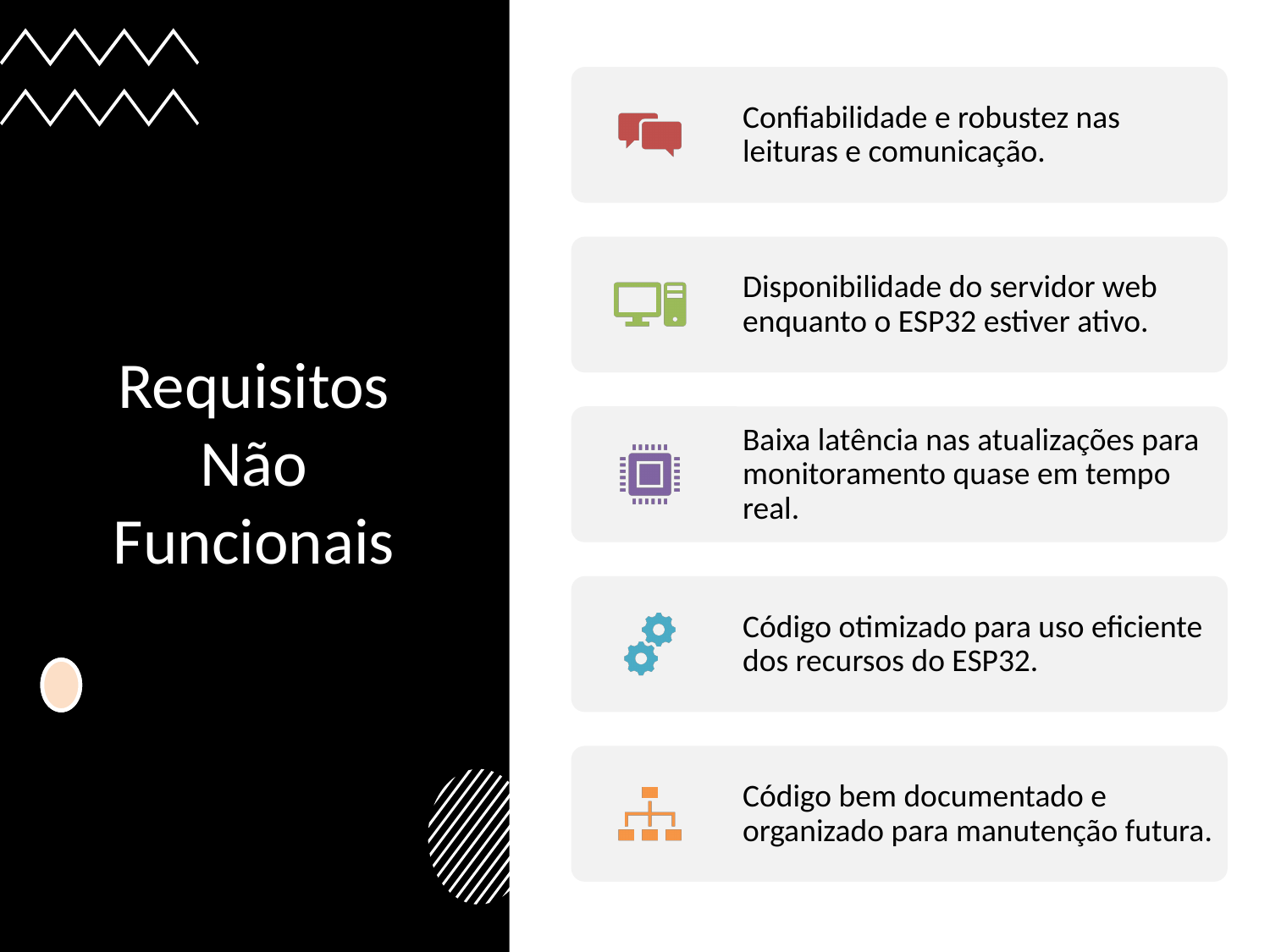

Confiabilidade e robustez nas leituras e comunicação.
Disponibilidade do servidor web enquanto o ESP32 estiver ativo.
Baixa latência nas atualizações para monitoramento quase em tempo real.
Código otimizado para uso eficiente dos recursos do ESP32.
Código bem documentado e organizado para manutenção futura.
# Requisitos Não Funcionais